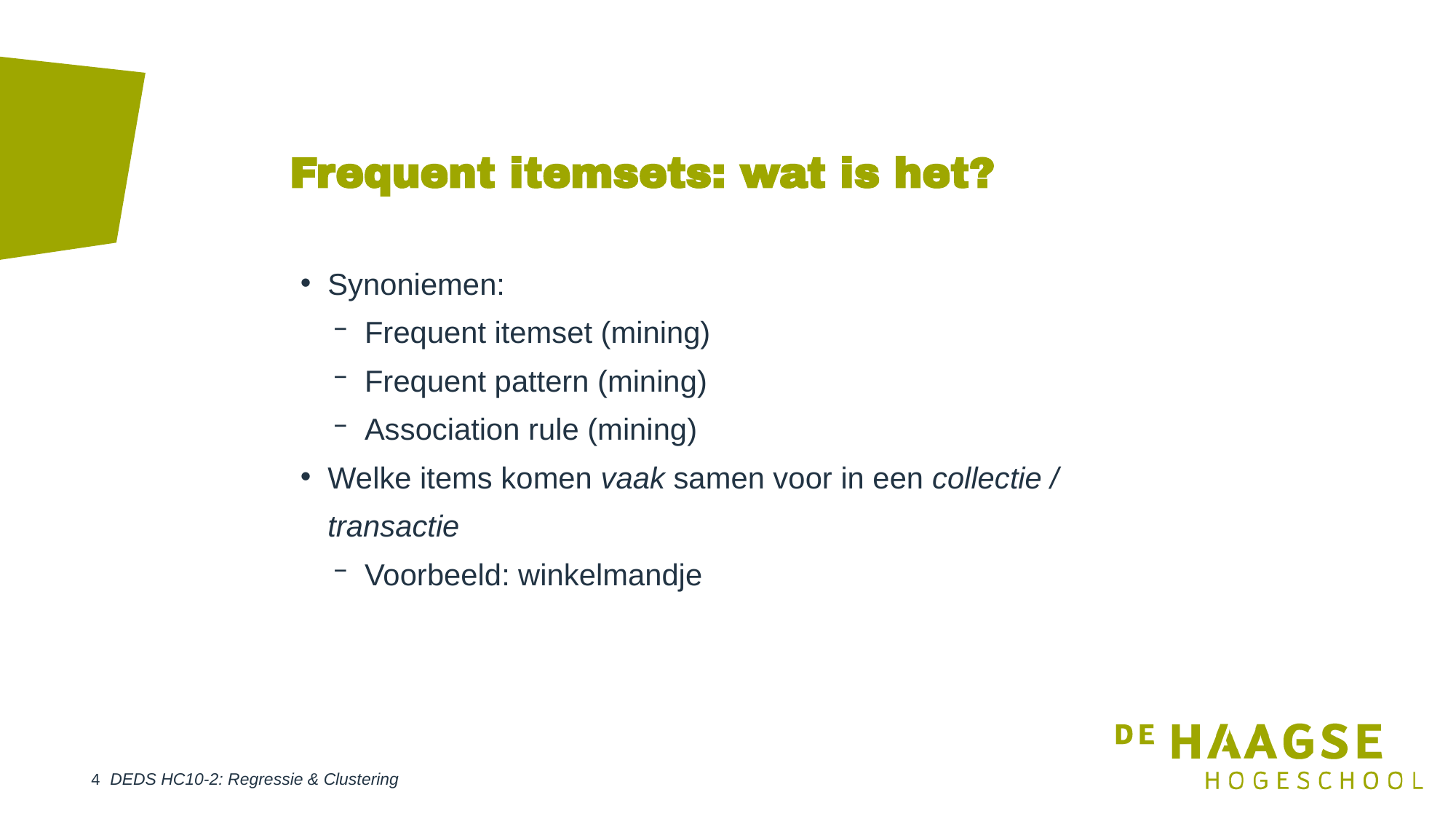

# Frequent itemsets: wat is het?
Synoniemen:
Frequent itemset (mining)
Frequent pattern (mining)
Association rule (mining)
Welke items komen vaak samen voor in een collectie / transactie
Voorbeeld: winkelmandje
DEDS HC10-2: Regressie & Clustering
4